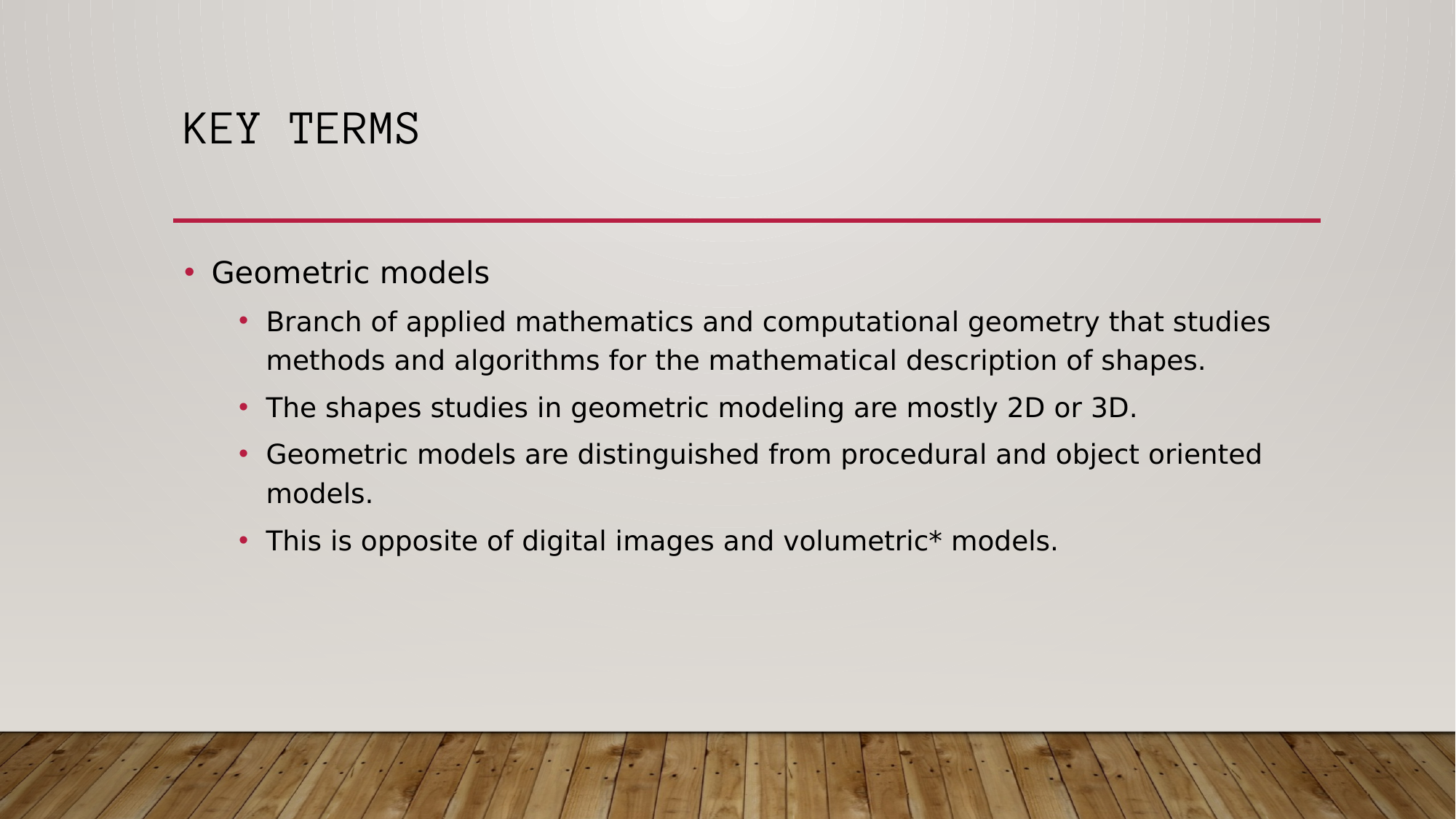

# Key terms
Geometric models
Branch of applied mathematics and computational geometry that studies methods and algorithms for the mathematical description of shapes.
The shapes studies in geometric modeling are mostly 2D or 3D.
Geometric models are distinguished from procedural and object oriented models.
This is opposite of digital images and volumetric* models.